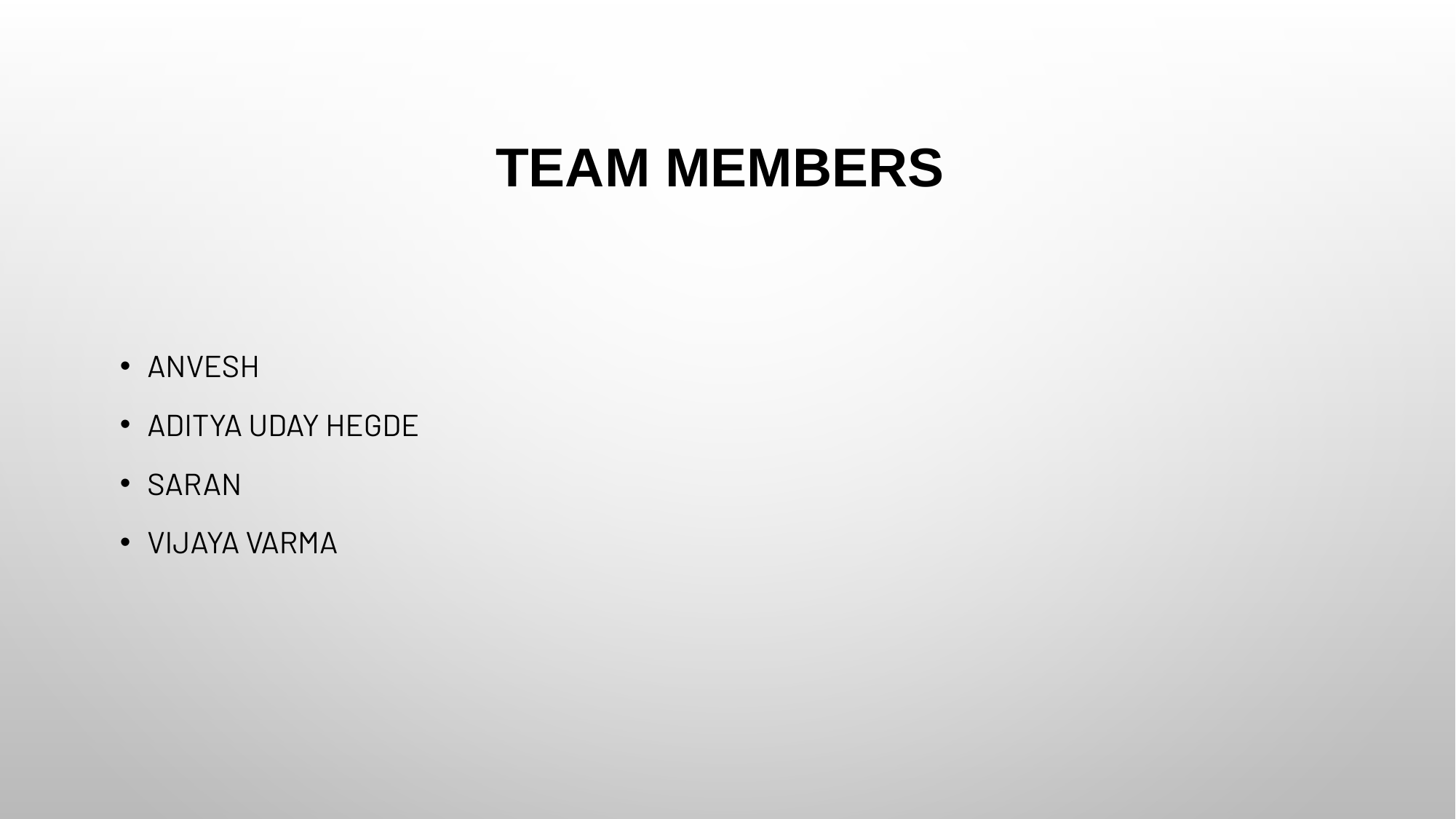

# Team Members

ANVESH
ADITYA UDAY HEGDE
SARAN
VIJAYA VARMA